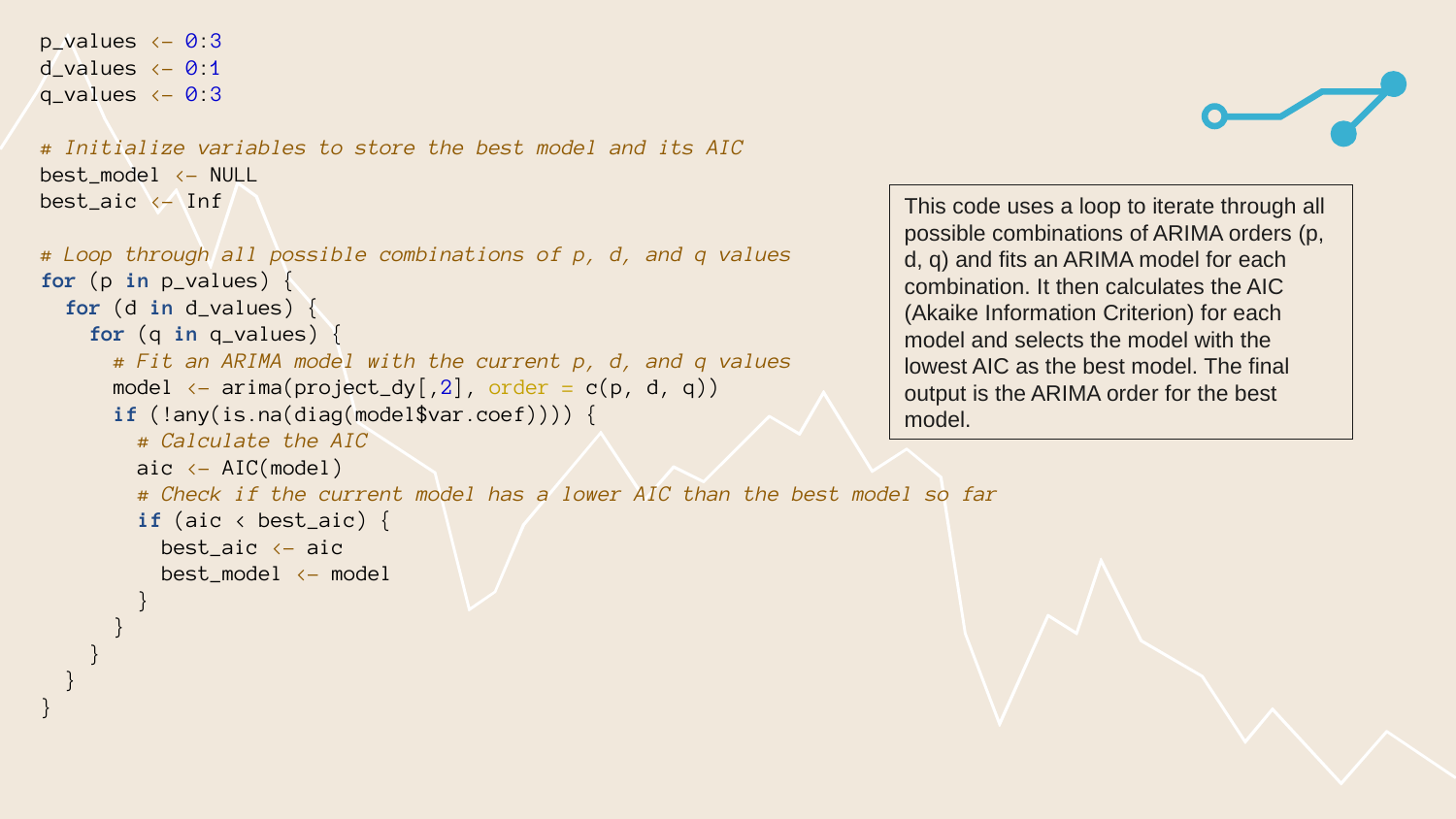

p_values <- 0:3
d_values <- 0:1
q_values <- 0:3
# Initialize variables to store the best model and its AIC
best_model <- NULL
best_aic <- Inf
# Loop through all possible combinations of p, d, and q values
for (p in p_values) {
  for (d in d_values) {
    for (q in q_values) {
      # Fit an ARIMA model with the current p, d, and q values
      model <- arima(project_dy[,2], order = c(p, d, q))
      if (!any(is.na(diag(model$var.coef)))) {
        # Calculate the AIC
        aic <- AIC(model)
        # Check if the current model has a lower AIC than the best model so far
        if (aic < best_aic) {
          best_aic <- aic
          best_model <- model
        }
      }
    }
  }
}
This code uses a loop to iterate through all possible combinations of ARIMA orders (p, d, q) and fits an ARIMA model for each combination. It then calculates the AIC (Akaike Information Criterion) for each model and selects the model with the lowest AIC as the best model. The final output is the ARIMA order for the best model.